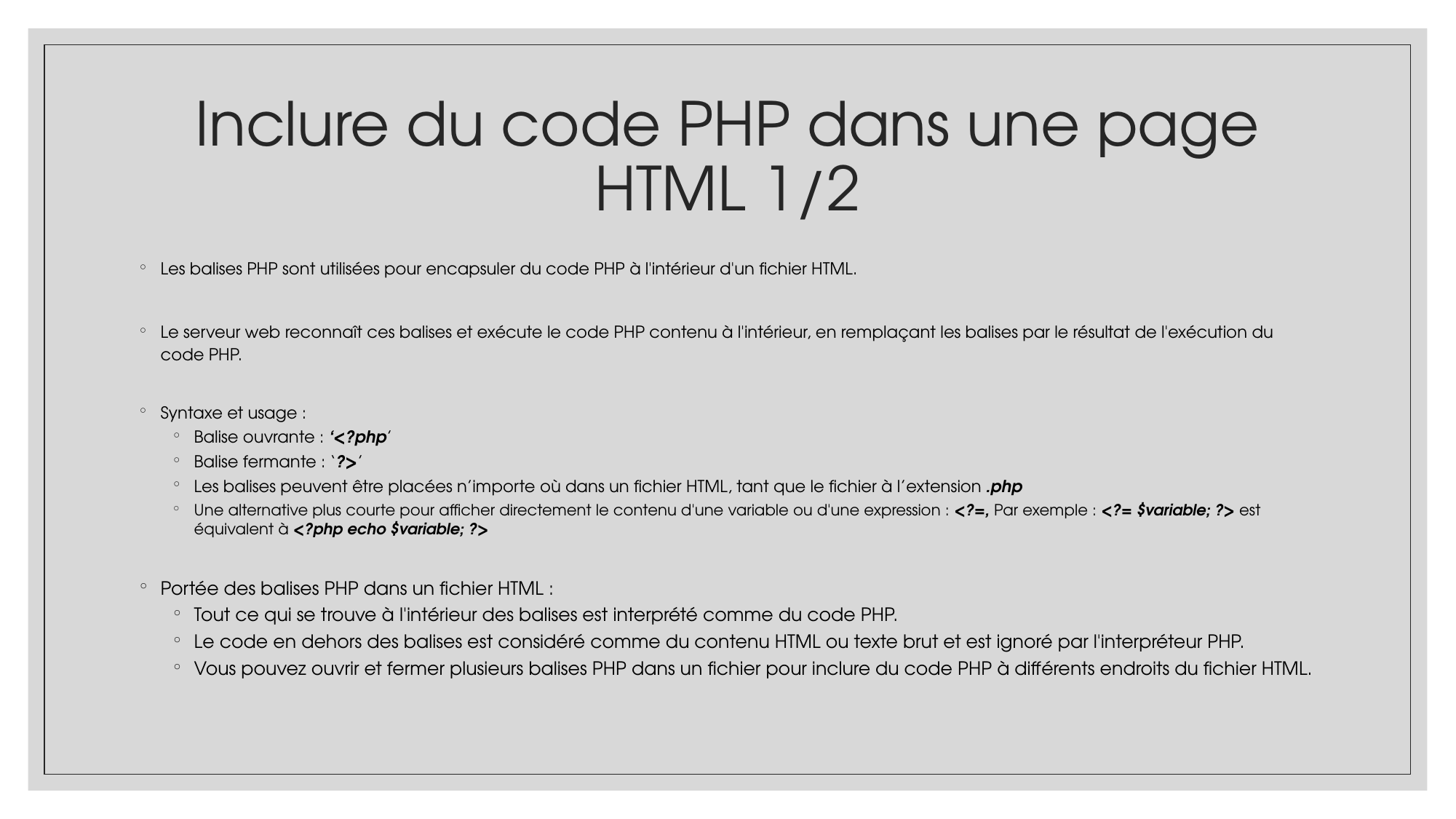

# Inclure du code PHP dans une page HTML 1/2
Les balises PHP sont utilisées pour encapsuler du code PHP à l'intérieur d'un fichier HTML.

Le serveur web reconnaît ces balises et exécute le code PHP contenu à l'intérieur, en remplaçant les balises par le résultat de l'exécution du code PHP.

Syntaxe et usage :
Balise ouvrante : ‘<?php’
Balise fermante : ‘?>’
Les balises peuvent être placées n’importe où dans un fichier HTML, tant que le fichier à l’extension .php
Une alternative plus courte pour afficher directement le contenu d'une variable ou d'une expression : <?=, Par exemple : <?= $variable; ?> est équivalent à <?php echo $variable; ?>

Portée des balises PHP dans un fichier HTML :
Tout ce qui se trouve à l'intérieur des balises est interprété comme du code PHP.
Le code en dehors des balises est considéré comme du contenu HTML ou texte brut et est ignoré par l'interpréteur PHP.
Vous pouvez ouvrir et fermer plusieurs balises PHP dans un fichier pour inclure du code PHP à différents endroits du fichier HTML.